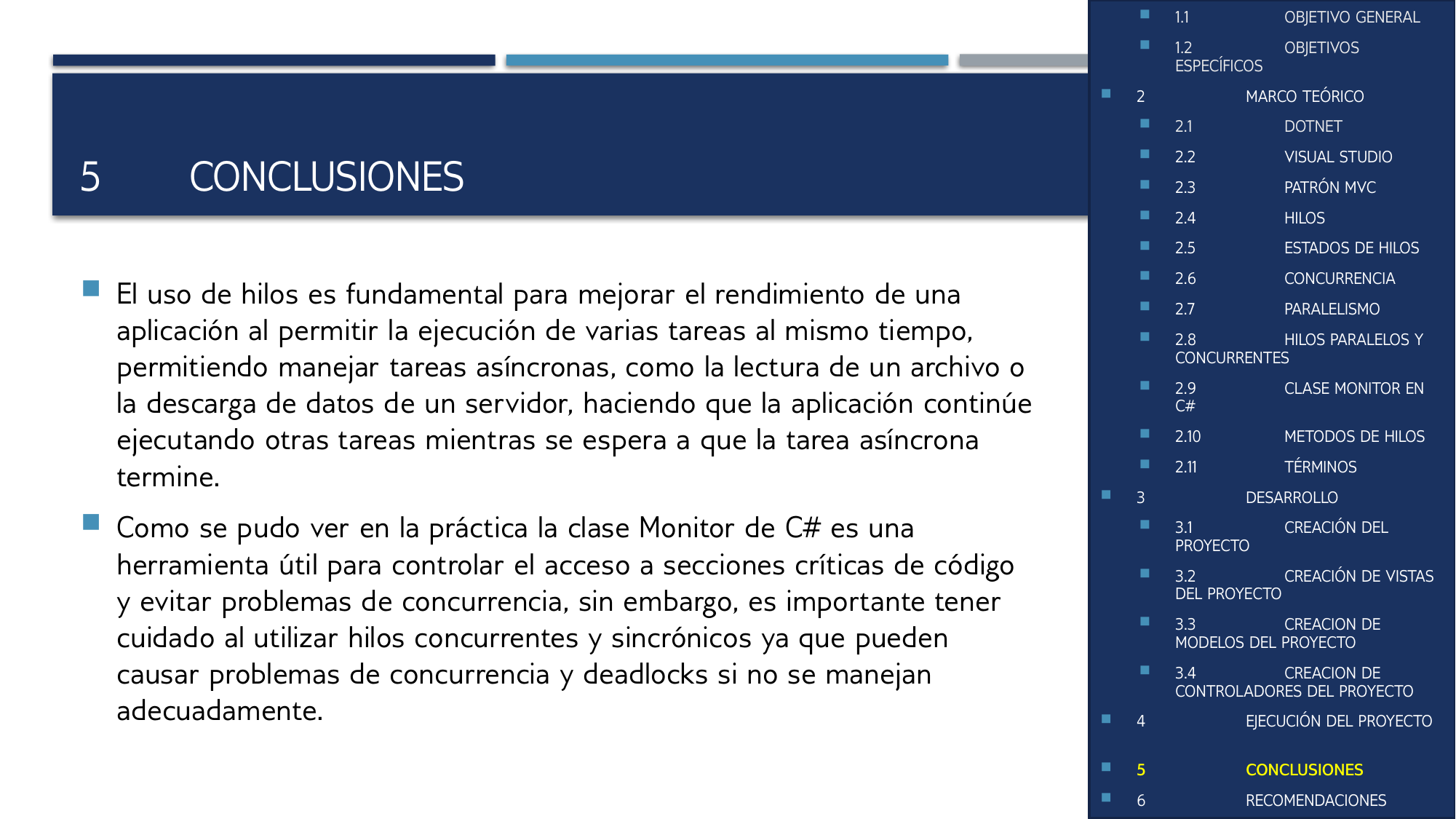

1	OBJETIVOS
1.1	OBJETIVO GENERAL
1.2	OBJETIVOS ESPECÍFICOS
2	MARCO TEÓRICO
2.1	DOTNET
2.2	VISUAL STUDIO
2.3	PATRÓN MVC
2.4	HILOS
2.5	ESTADOS DE HILOS
2.6	CONCURRENCIA
2.7	PARALELISMO
2.8	HILOS PARALELOS Y CONCURRENTES
2.9	CLASE MONITOR EN C#
2.10	METODOS DE HILOS
2.11	TÉRMINOS
3	DESARROLLO
3.1	CREACIÓN DEL PROYECTO
3.2	CREACIÓN DE VISTAS DEL PROYECTO
3.3 	CREACION DE MODELOS DEL PROYECTO
3.4 	CREACION DE CONTROLADORES DEL PROYECTO
4	EJECUCIÓN DEL PROYECTO
5	CONCLUSIONES
6	RECOMENDACIONES
7	BIBLIOGRAFÍA

# 5	CONCLUSIONES
El uso de hilos es fundamental para mejorar el rendimiento de una aplicación al permitir la ejecución de varias tareas al mismo tiempo, permitiendo manejar tareas asíncronas, como la lectura de un archivo o la descarga de datos de un servidor, haciendo que la aplicación continúe ejecutando otras tareas mientras se espera a que la tarea asíncrona termine.
Como se pudo ver en la práctica la clase Monitor de C# es una herramienta útil para controlar el acceso a secciones críticas de código y evitar problemas de concurrencia, sin embargo, es importante tener cuidado al utilizar hilos concurrentes y sincrónicos ya que pueden causar problemas de concurrencia y deadlocks si no se manejan adecuadamente.

35
26